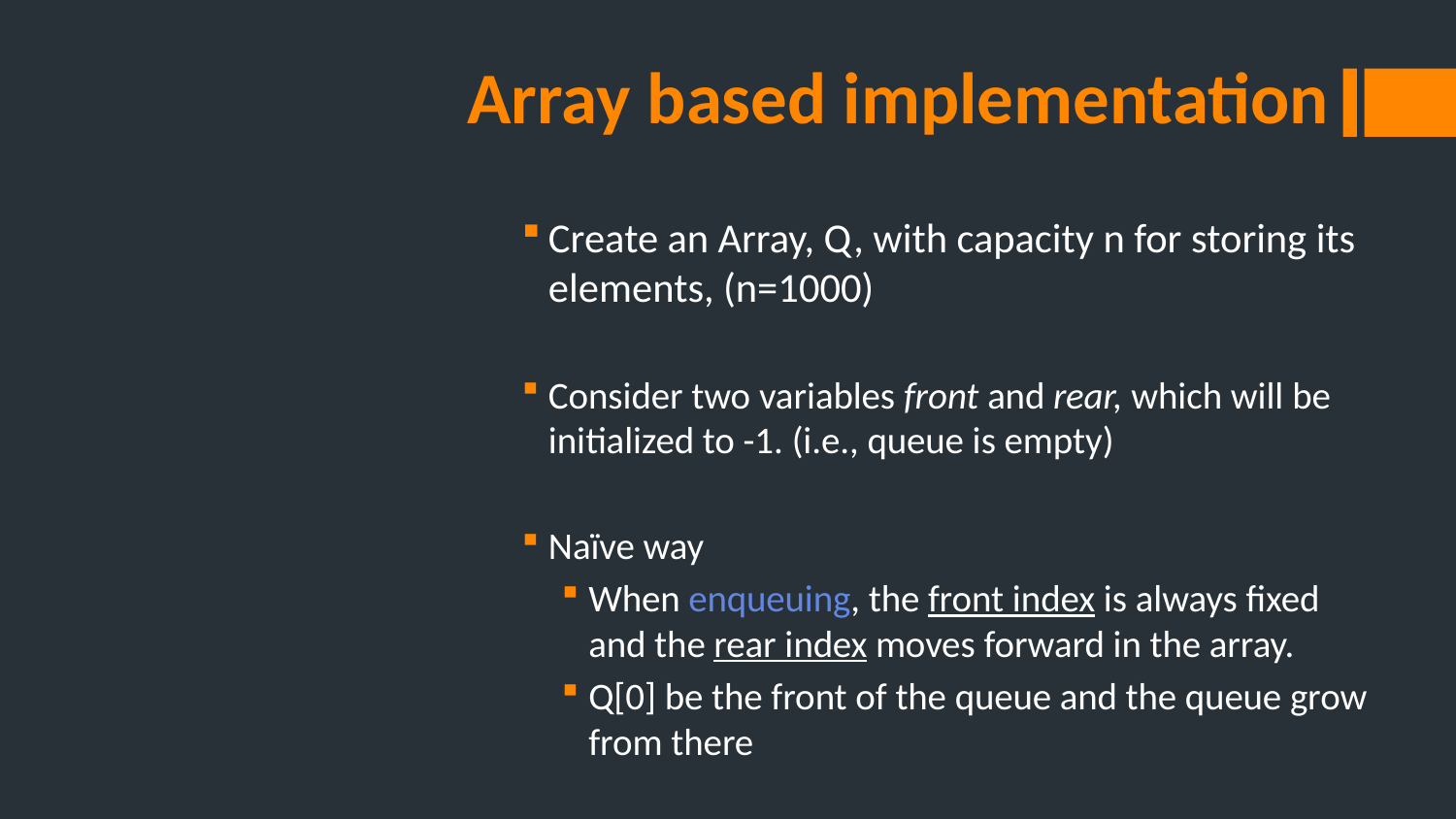

# Array based implementation
Create an Array, Q, with capacity n for storing its elements, (n=1000)

Consider two variables front and rear, which will be initialized to -1. (i.e., queue is empty)

Naïve way
When enqueuing, the front index is always fixed and the rear index moves forward in the array.
Q[0] be the front of the queue and the queue grow from there